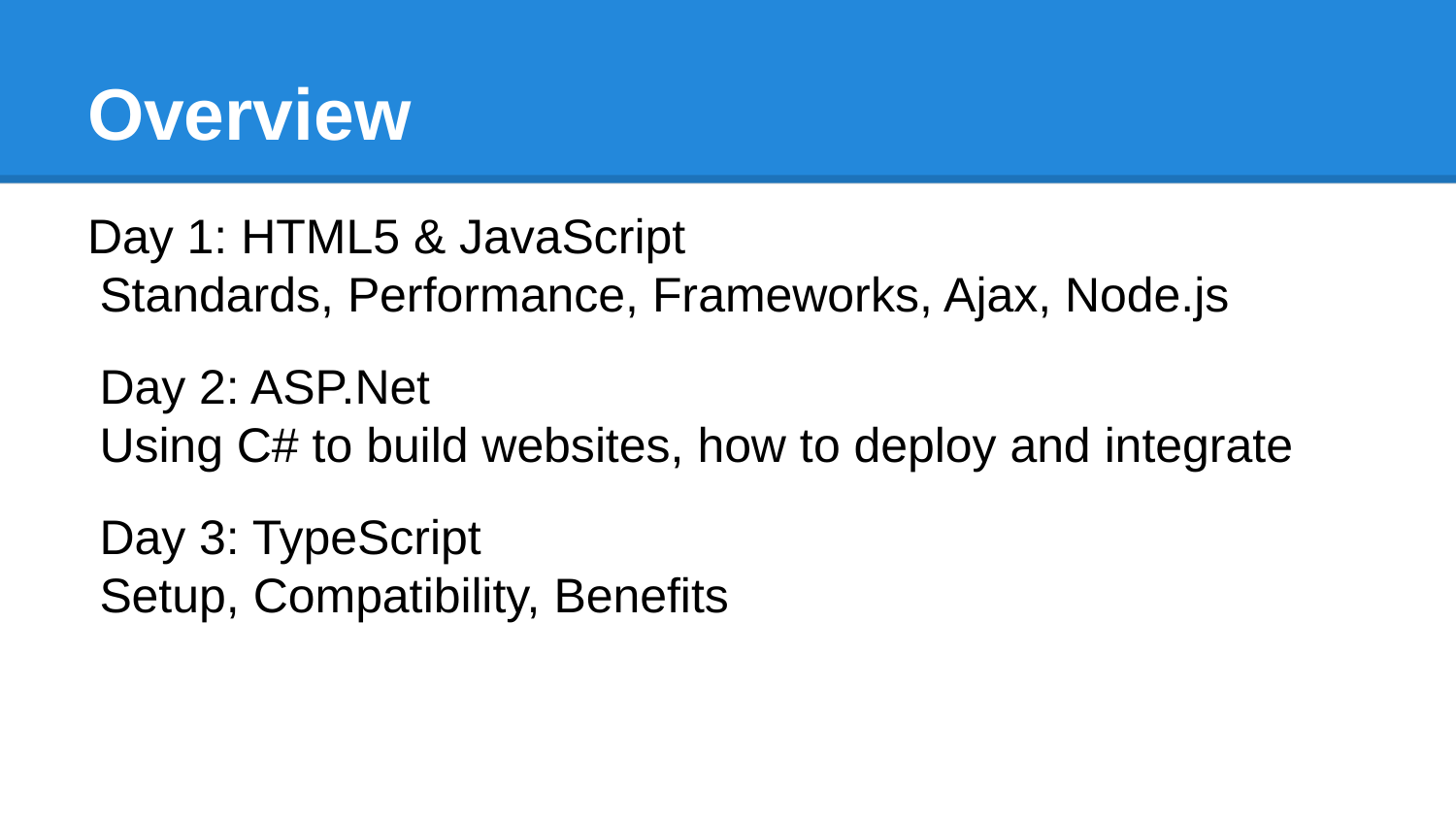

# Overview
Day 1: HTML5 & JavaScript
Standards, Performance, Frameworks, Ajax, Node.js

Day 2: ASP.Net
Using C# to build websites, how to deploy and integrate

Day 3: TypeScript
Setup, Compatibility, Benefits